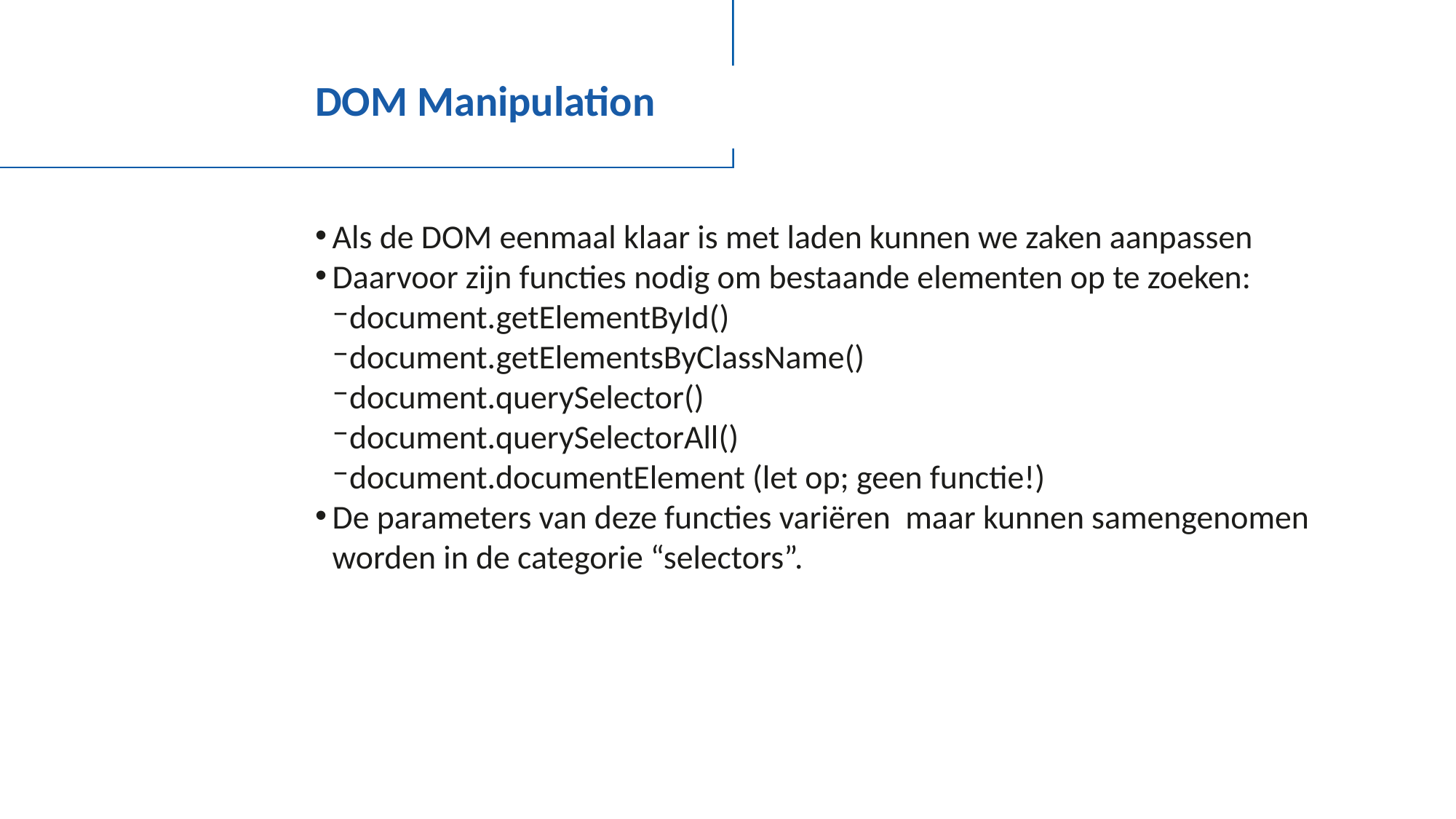

# DOM Manipulation
Als de DOM eenmaal klaar is met laden kunnen we zaken aanpassen
Daarvoor zijn functies nodig om bestaande elementen op te zoeken:
document.getElementById()
document.getElementsByClassName()
document.querySelector()
document.querySelectorAll()
document.documentElement (let op; geen functie!)
De parameters van deze functies variëren  maar kunnen samengenomen worden in de categorie “selectors”.